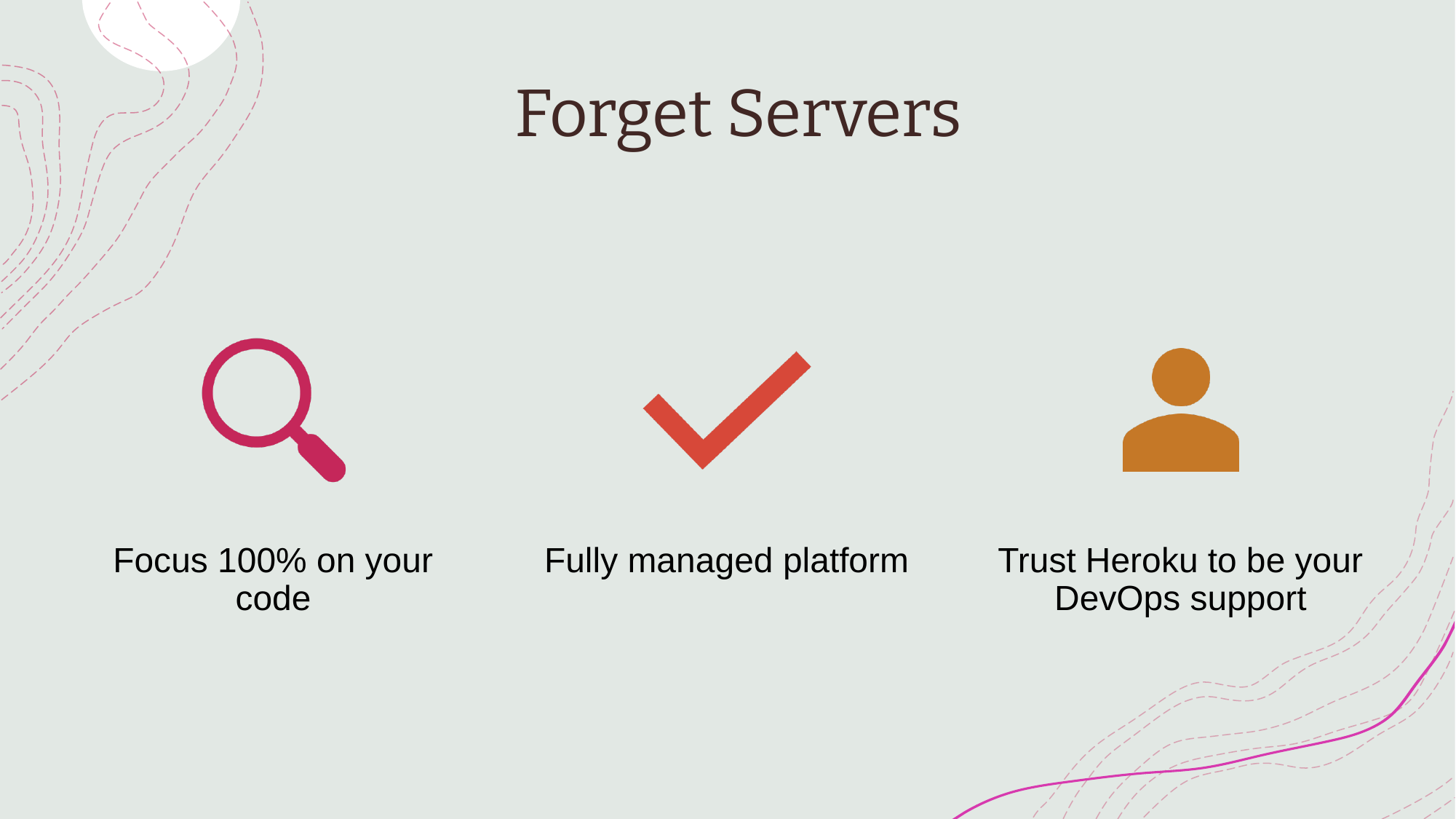

# Forget Servers
Focus 100% on your code
Fully managed platform
Trust Heroku to be your DevOps support